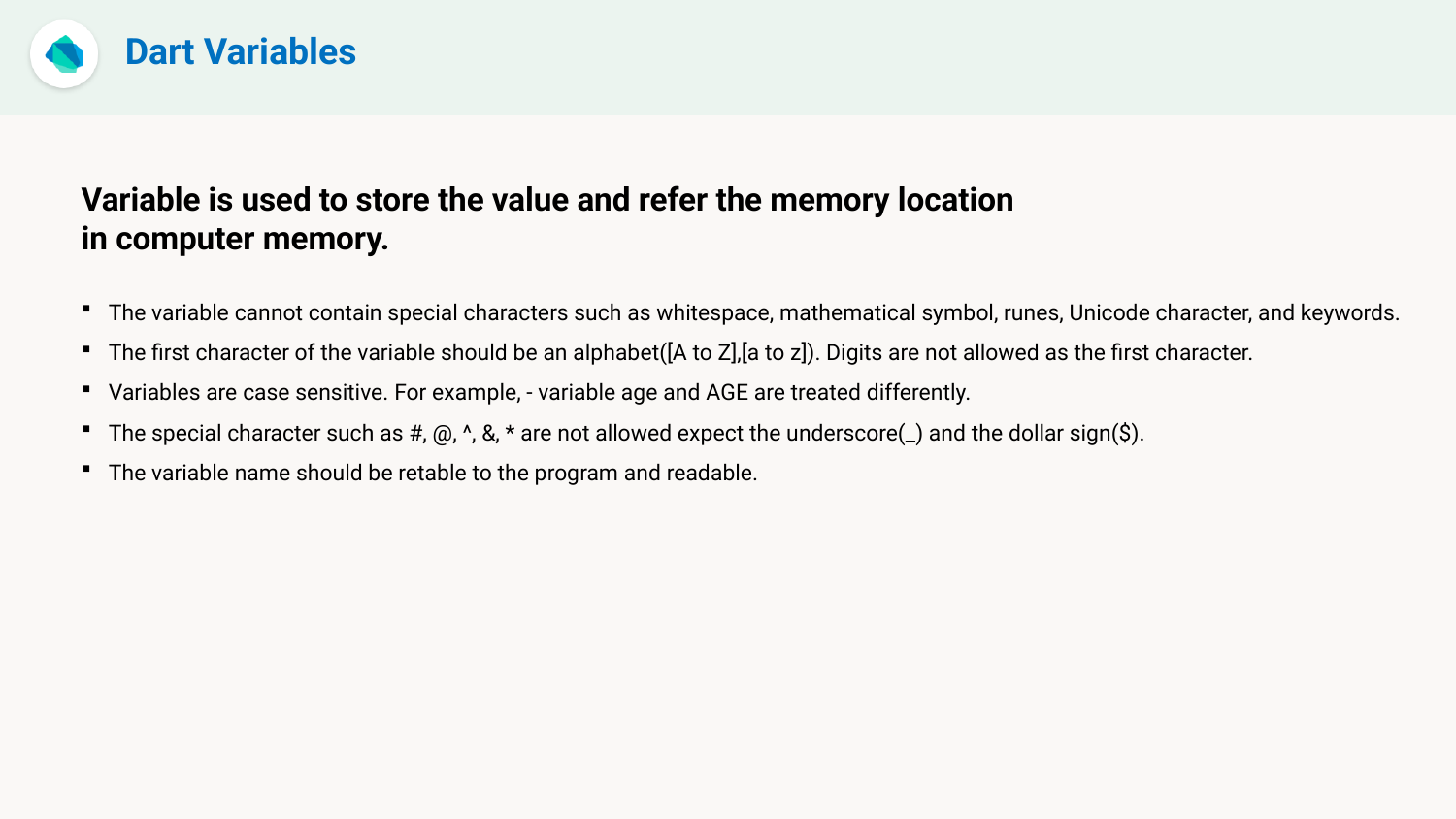

Dart Variables

Variable is used to store the value and refer the memory location
in computer memory.

The variable cannot contain special characters such as whitespace, mathematical symbol, runes, Unicode character, and keywords.
The first character of the variable should be an alphabet([A to Z],[a to z]). Digits are not allowed as the first character.
Variables are case sensitive. For example, - variable age and AGE are treated differently.
The special character such as #, @, ^, &, * are not allowed expect the underscore(_) and the dollar sign($).
The variable name should be retable to the program and readable.